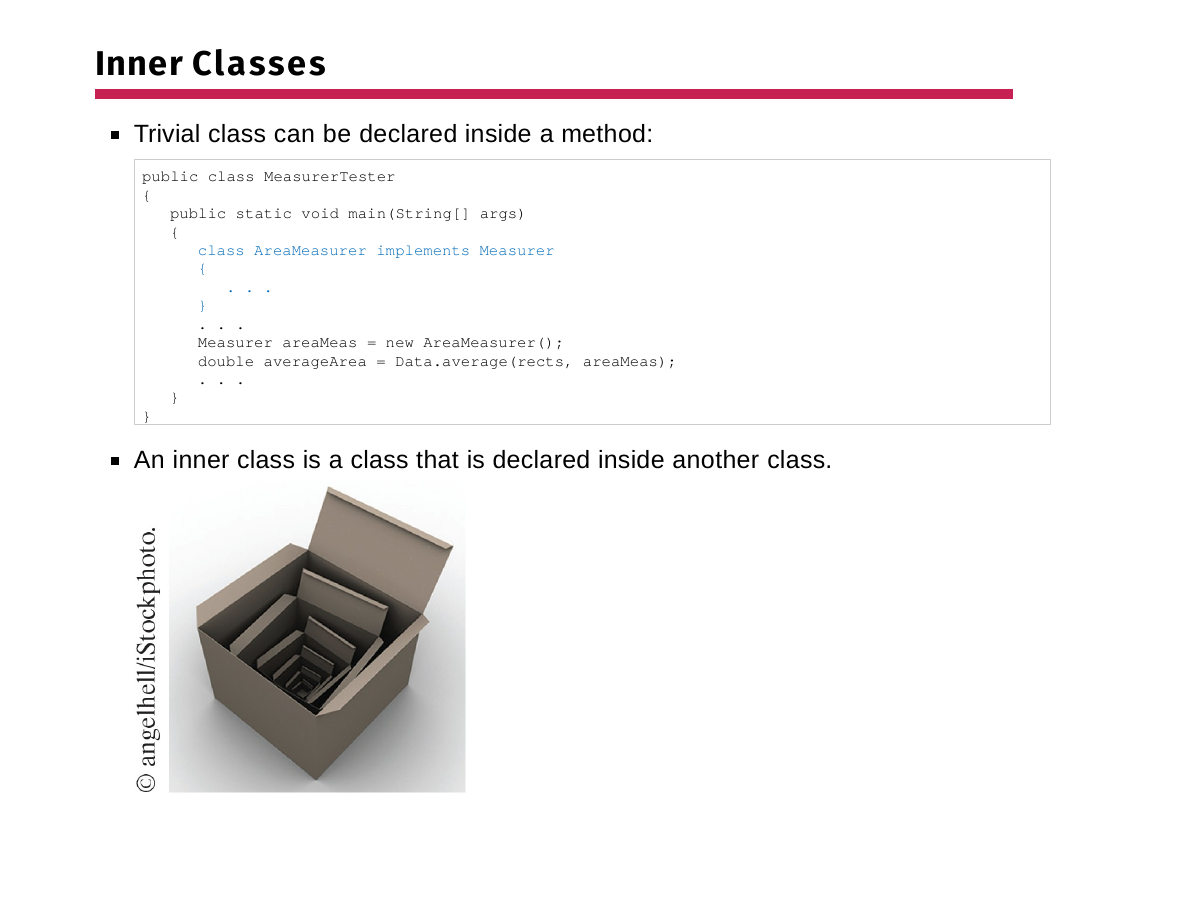

# Inner Classes
Trivial class can be declared inside a method:

public class MeasurerTester
{
public static void main(String[] args)
{
class AreaMeasurer implements Measurer
{
. . .
}
. . .
Measurer areaMeas = new AreaMeasurer();
double averageArea = Data.average(rects, areaMeas);
. . .
}
}
An inner class is a class that is declared inside another class.